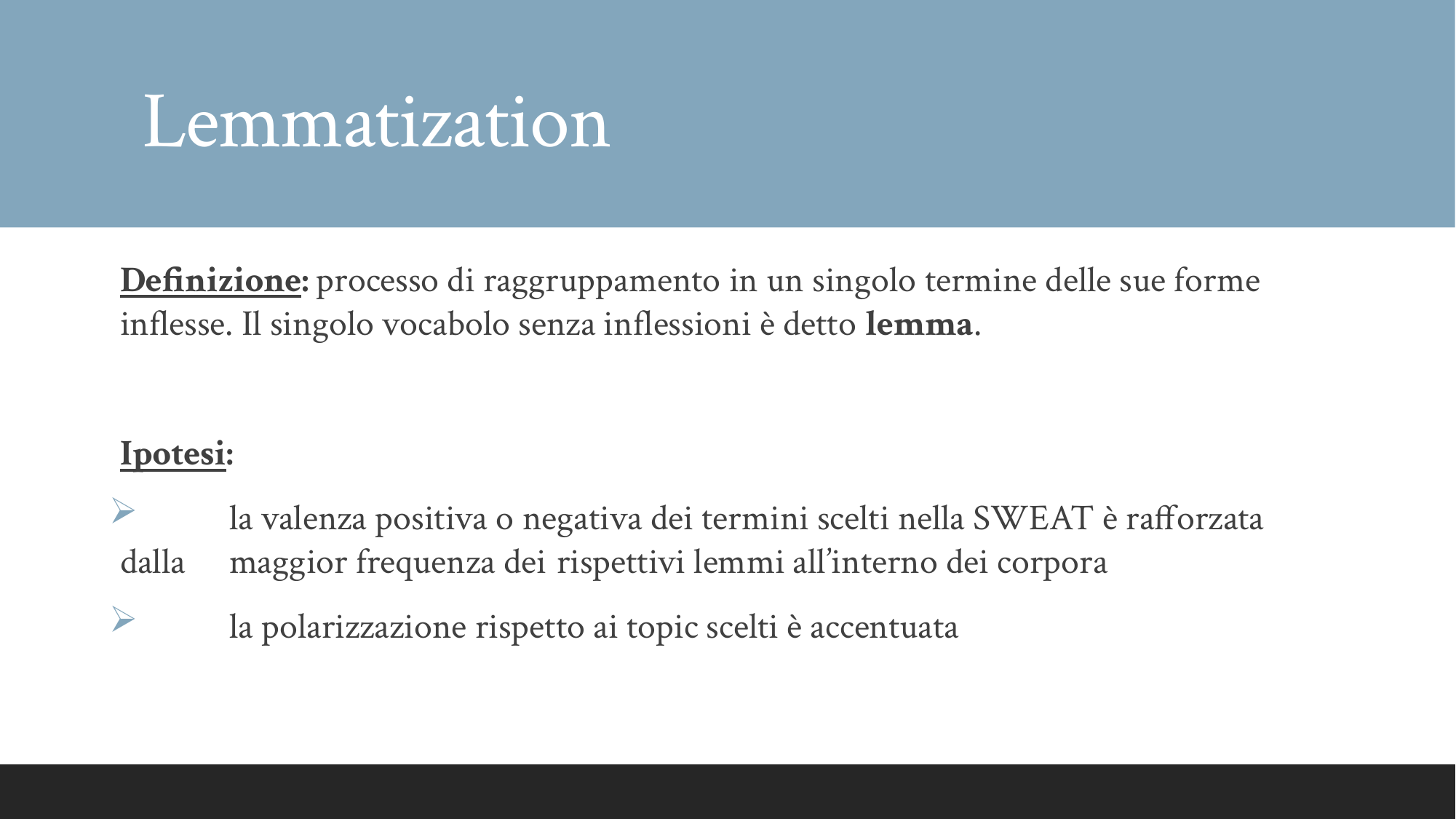

# Lemmatization
Definizione: processo di raggruppamento in un singolo termine delle sue forme inflesse. Il singolo vocabolo senza inflessioni è detto lemma.

Ipotesi:
 	la valenza positiva o negativa dei termini scelti nella SWEAT è rafforzata dalla 	maggior frequenza dei 	rispettivi lemmi all’interno dei corpora
 	la polarizzazione rispetto ai topic scelti è accentuata